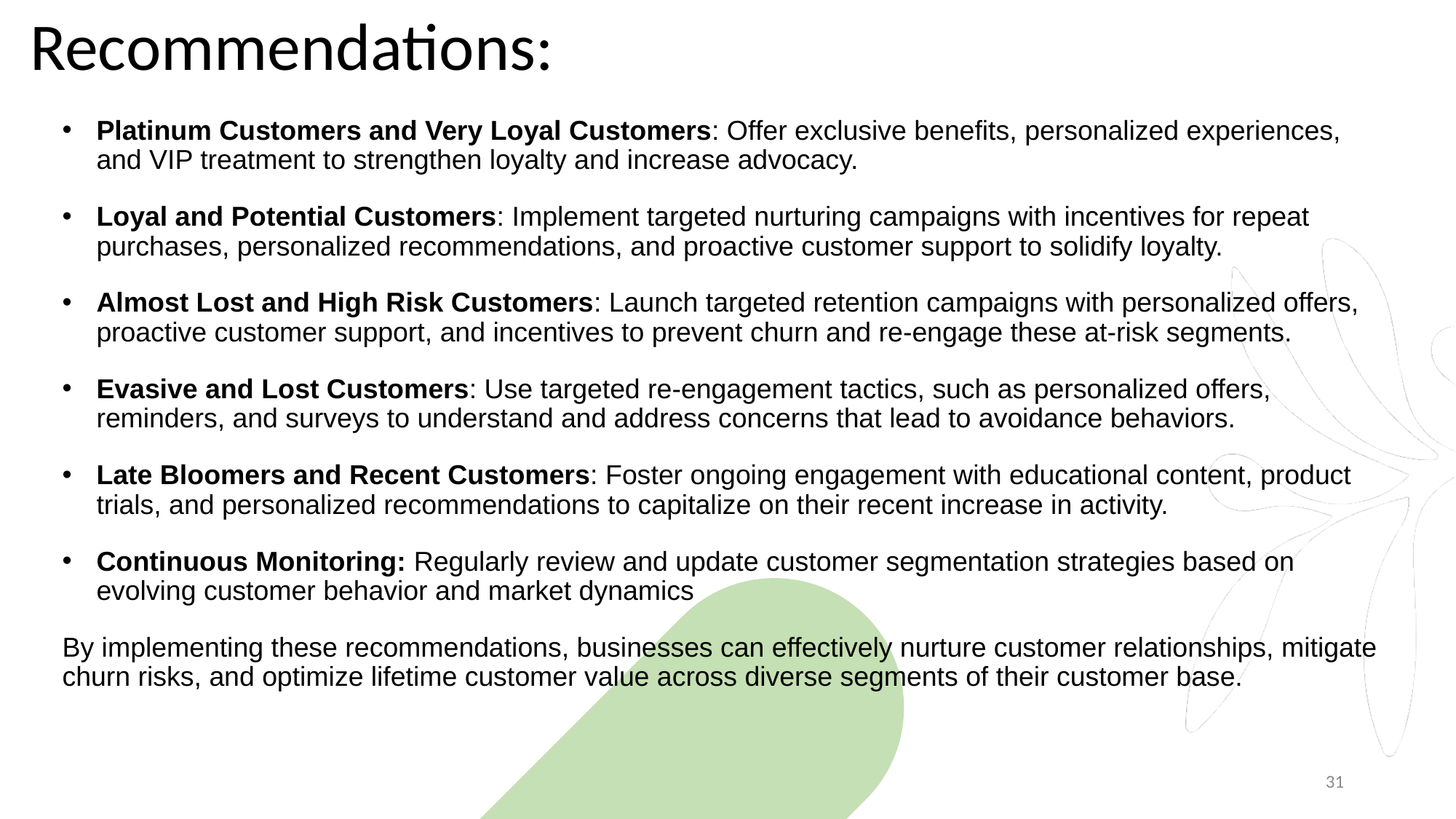

# Recommendations:
Platinum Customers and Very Loyal Customers: Offer exclusive benefits, personalized experiences, and VIP treatment to strengthen loyalty and increase advocacy.
Loyal and Potential Customers: Implement targeted nurturing campaigns with incentives for repeat purchases, personalized recommendations, and proactive customer support to solidify loyalty.
Almost Lost and High Risk Customers: Launch targeted retention campaigns with personalized offers, proactive customer support, and incentives to prevent churn and re-engage these at-risk segments.
Evasive and Lost Customers: Use targeted re-engagement tactics, such as personalized offers, reminders, and surveys to understand and address concerns that lead to avoidance behaviors.
Late Bloomers and Recent Customers: Foster ongoing engagement with educational content, product trials, and personalized recommendations to capitalize on their recent increase in activity.
Continuous Monitoring: Regularly review and update customer segmentation strategies based on evolving customer behavior and market dynamics
By implementing these recommendations, businesses can effectively nurture customer relationships, mitigate churn risks, and optimize lifetime customer value across diverse segments of their customer base.
31